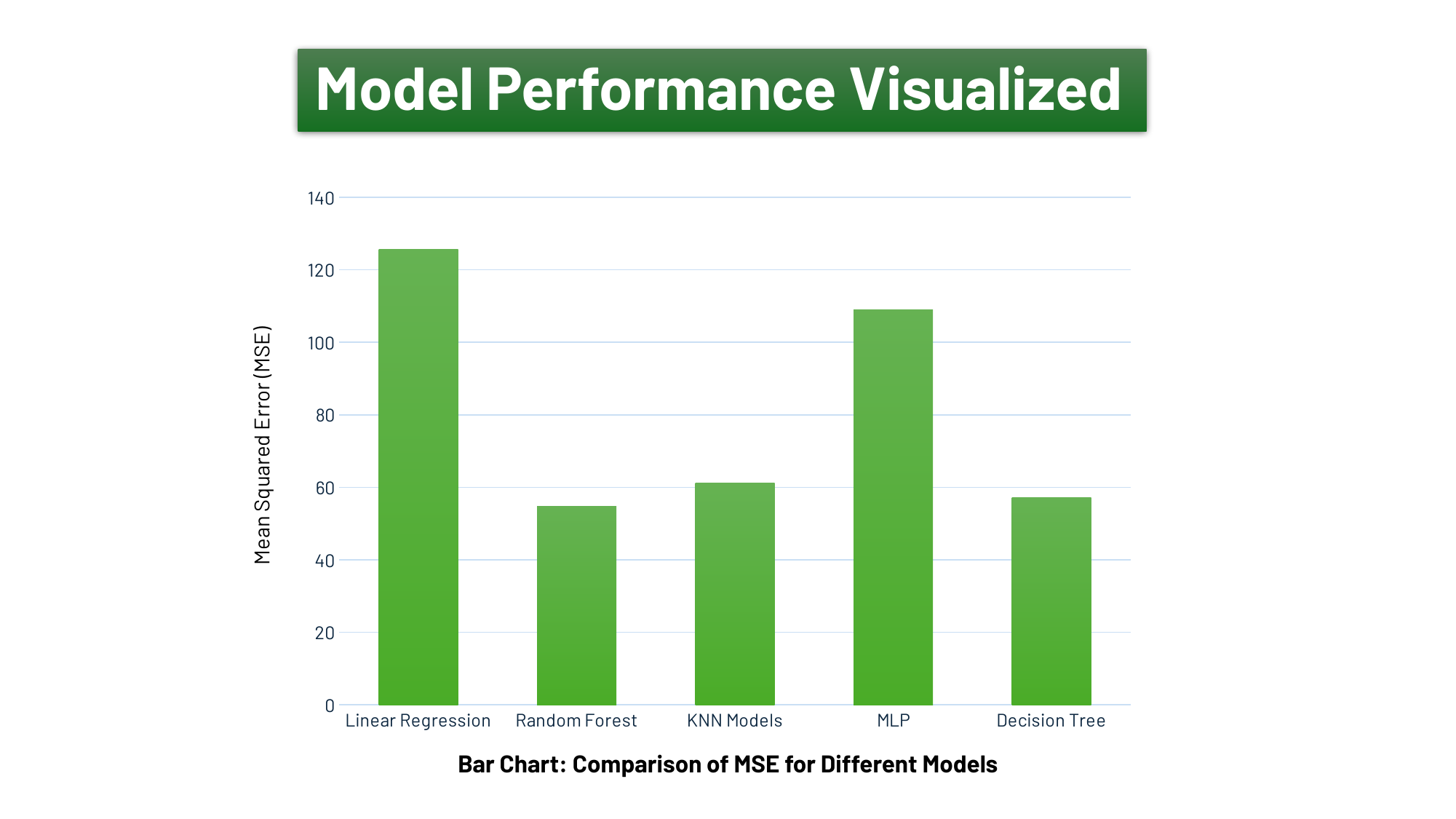

# Model Performance Visualized

### Chart

| Category | Series 1 |
|---|---|
| Linear Regression | 125.66 |
| Random Forest | 54.68 |
| KNN Models | 61.26 |
| MLP | 109.07 |
| Decision Tree | 57.12 |
Mean Squared Error (MSE)
Bar Chart: Comparison of MSE for Different Models